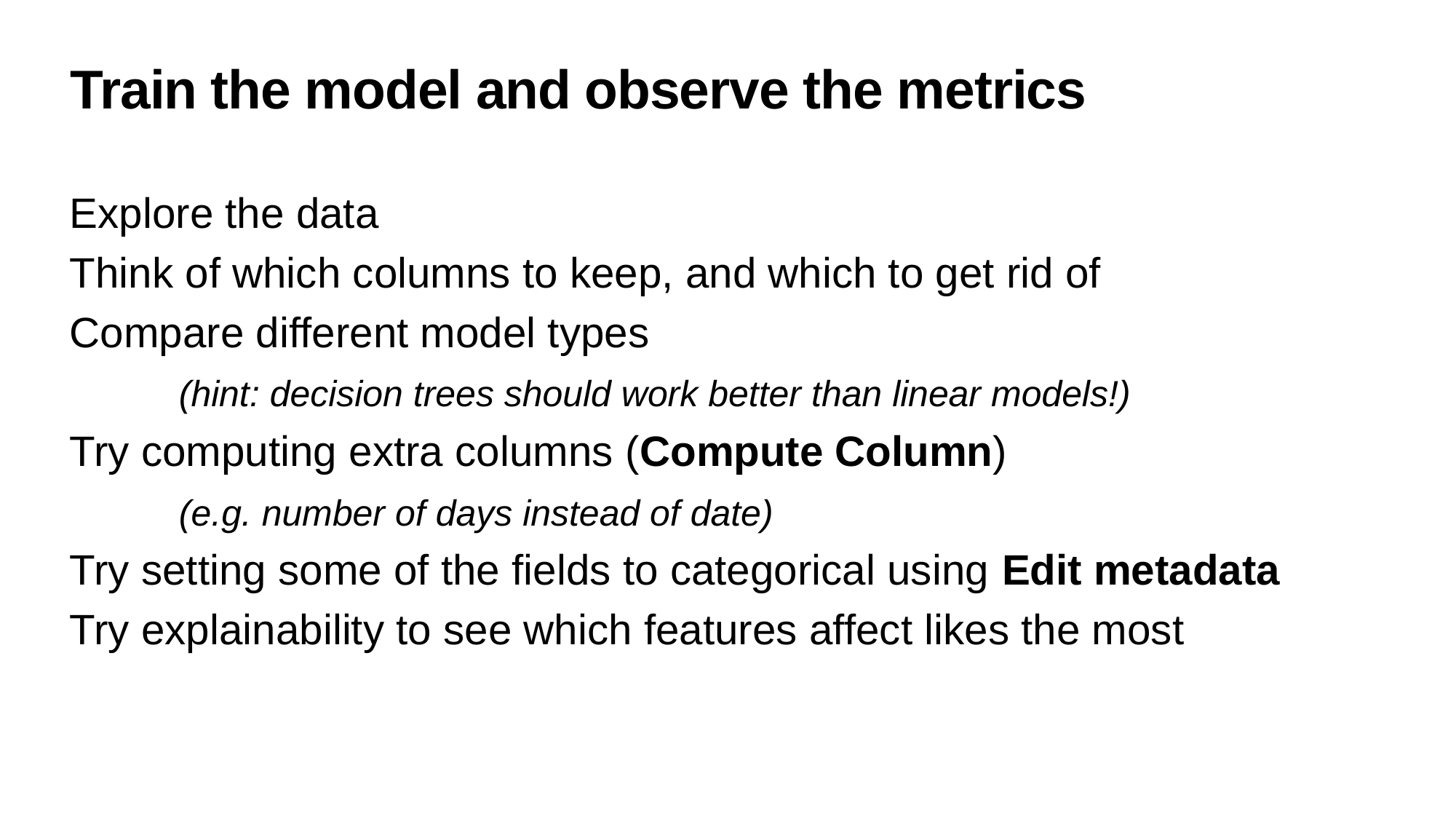

# Train the model and observe the metrics
Explore the data
Think of which columns to keep, and which to get rid of
Compare different model types
	(hint: decision trees should work better than linear models!)
Try computing extra columns (Compute Column)
	(e.g. number of days instead of date)
Try setting some of the fields to categorical using Edit metadata
Try explainability to see which features affect likes the most